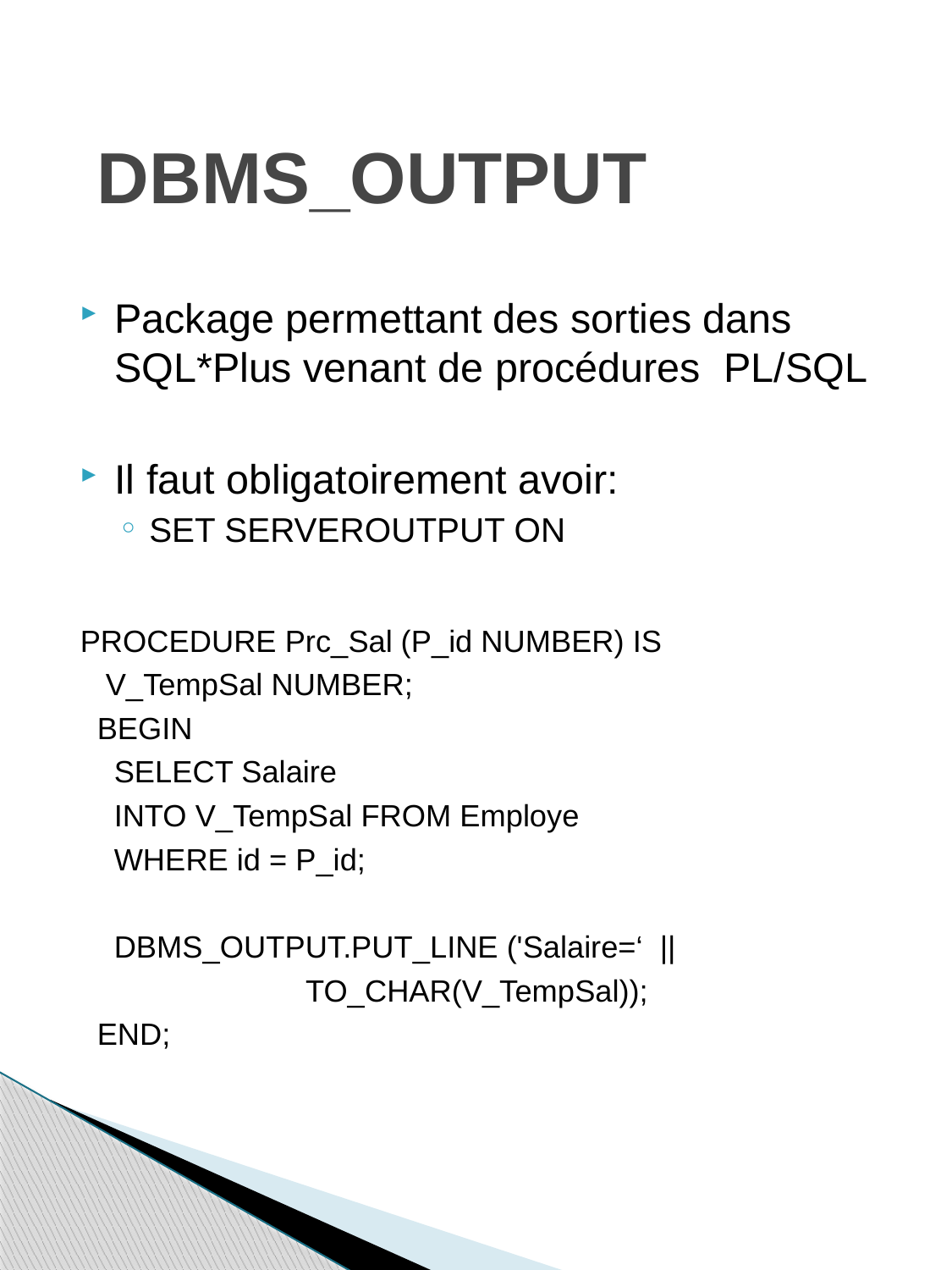

# DBMS_OUTPUT
Package permettant des sorties dans SQL*Plus venant de procédures  PL/SQL

Il faut obligatoirement avoir:
SET SERVEROUTPUT ON

PROCEDURE Prc_Sal (P_id NUMBER) IS
   V_TempSal NUMBER;
  BEGIN
    SELECT Salaire
    INTO V_TempSal FROM Employe
    WHERE id = P_id;

    DBMS_OUTPUT.PUT_LINE ('Salaire=‘  ||
        			        TO_CHAR(V_TempSal));
  END;